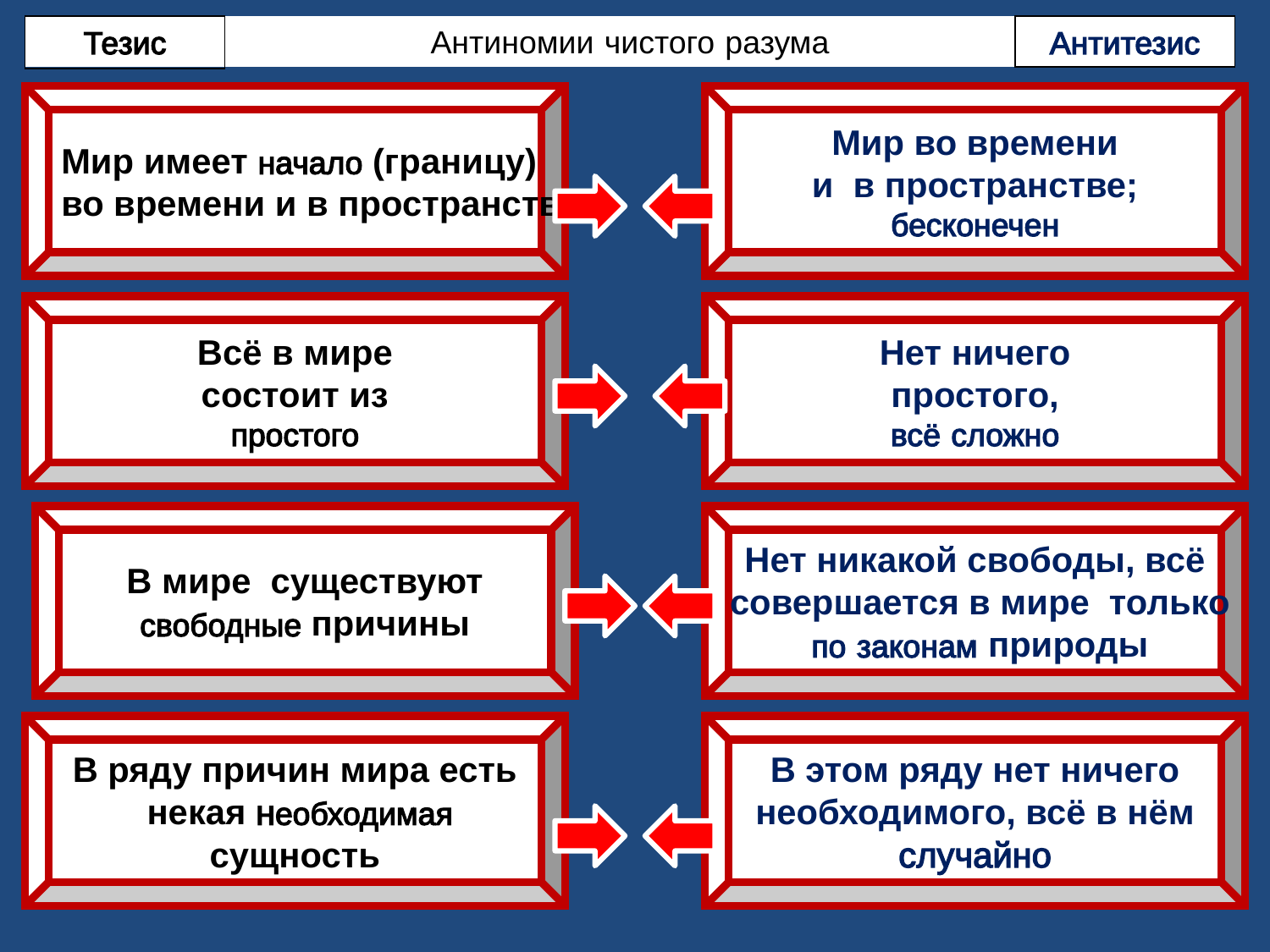

Антиномии чистого разума
Тезис
Антитезис
Мир имеет начало (границу)
во времени и в пространстве
Мир во времени
и  в пространстве;
бесконечен

Всё в мире
состоит из
простого
Нет ничего
простого,
всё сложно

В мире  существуют
свободные причины
Нет никакой свободы, всё
 совершается в мире  только
 по законам природы

В ряду причин мира есть
 некая необходимая
сущность
В этом ряду нет ничего
необходимого, всё в нём
случайно